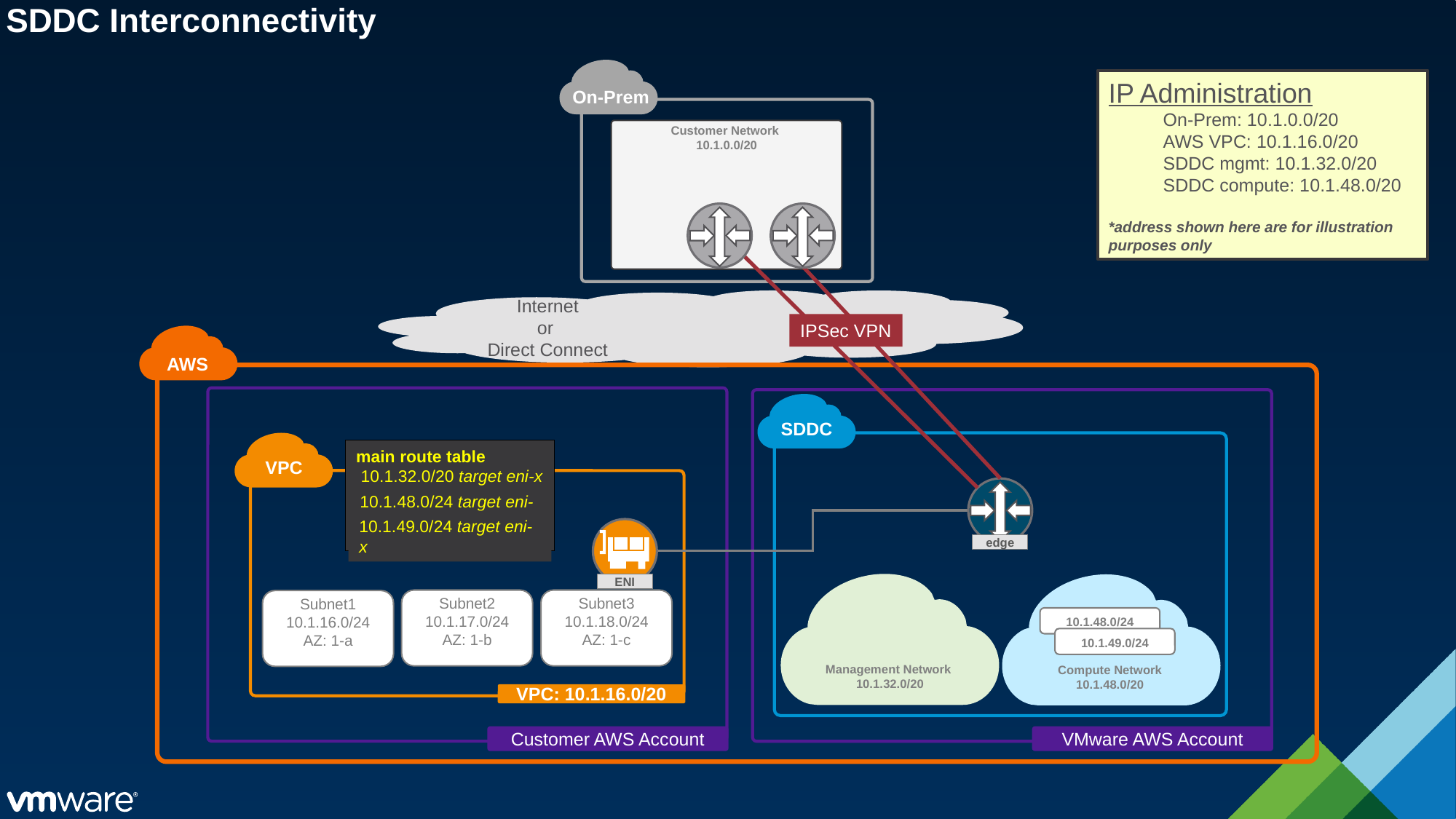

# SDDC Interconnectivity

On-Prem
IP Administration
On-Prem: 10.1.0.0/20
AWS VPC: 10.1.16.0/20
SDDC mgmt: 10.1.32.0/20
SDDC compute: 10.1.48.0/20

*address shown here are for illustration purposes only

Customer Network
 10.1.0.0/20

IPSec VPN
Internet
or
Direct Connect

AWS

Customer AWS Account

VPC

VPC: 10.1.16.0/20

VMware AWS Account

SDDC

main route table
 10.1.32.0/20 target eni-x

edge

Management Network
 10.1.32.0/20
Compute Network
10.1.48.0/20
10.1.48.0/24 target eni-x

ENI
10.1.49.0/24 target eni-x
Subnet2
10.1.17.0/24
AZ: 1-b
Subnet1
10.1.16.0/24
AZ: 1-a
Subnet3
10.1.18.0/24
AZ: 1-c
10.1.48.0/24
10.1.49.0/24